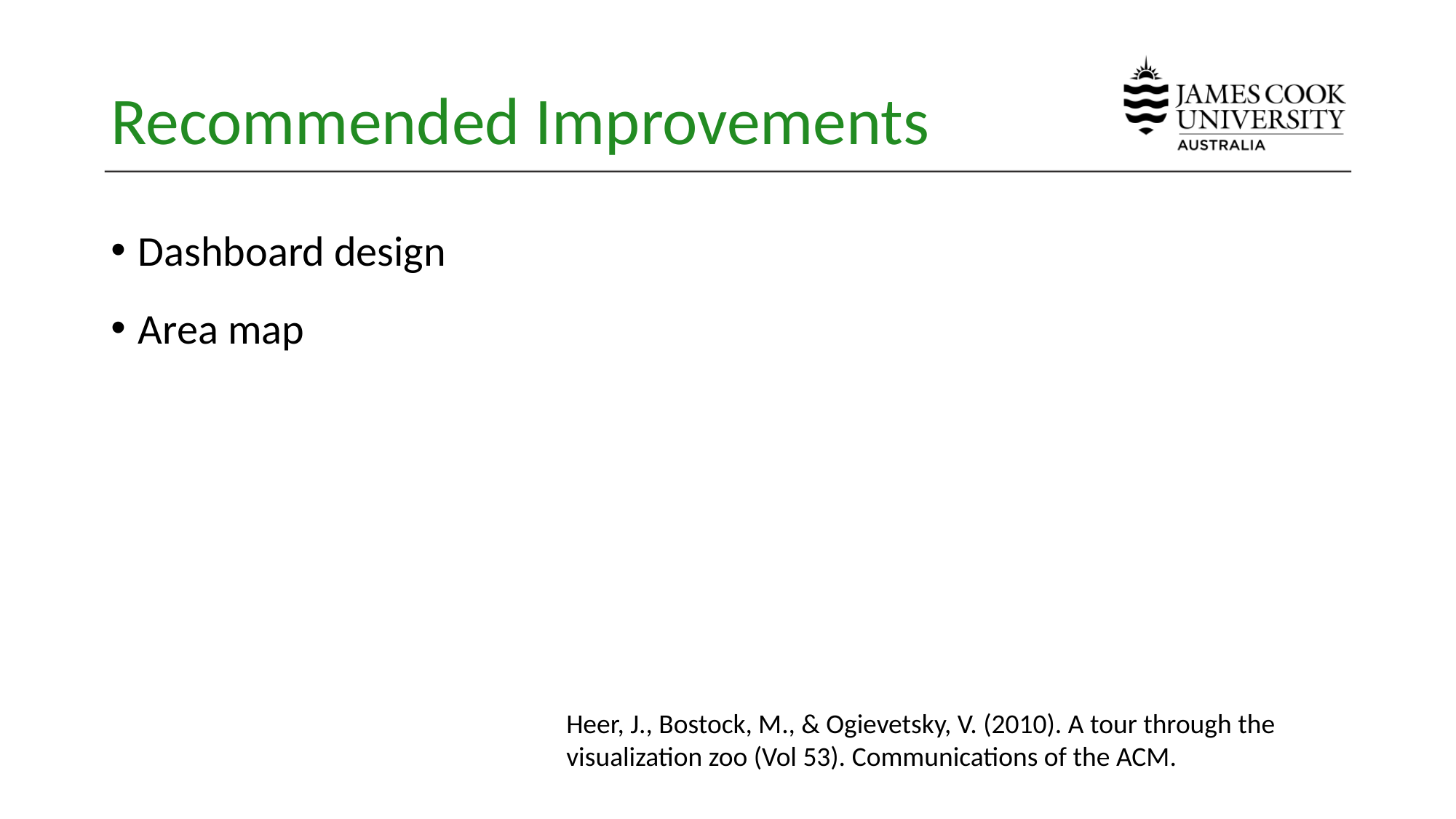

# Recommended Improvements
Dashboard design
Area map

Heer, J., Bostock, M., & Ogievetsky, V. (2010). A tour through the visualization zoo (Vol 53). Communications of the ACM.